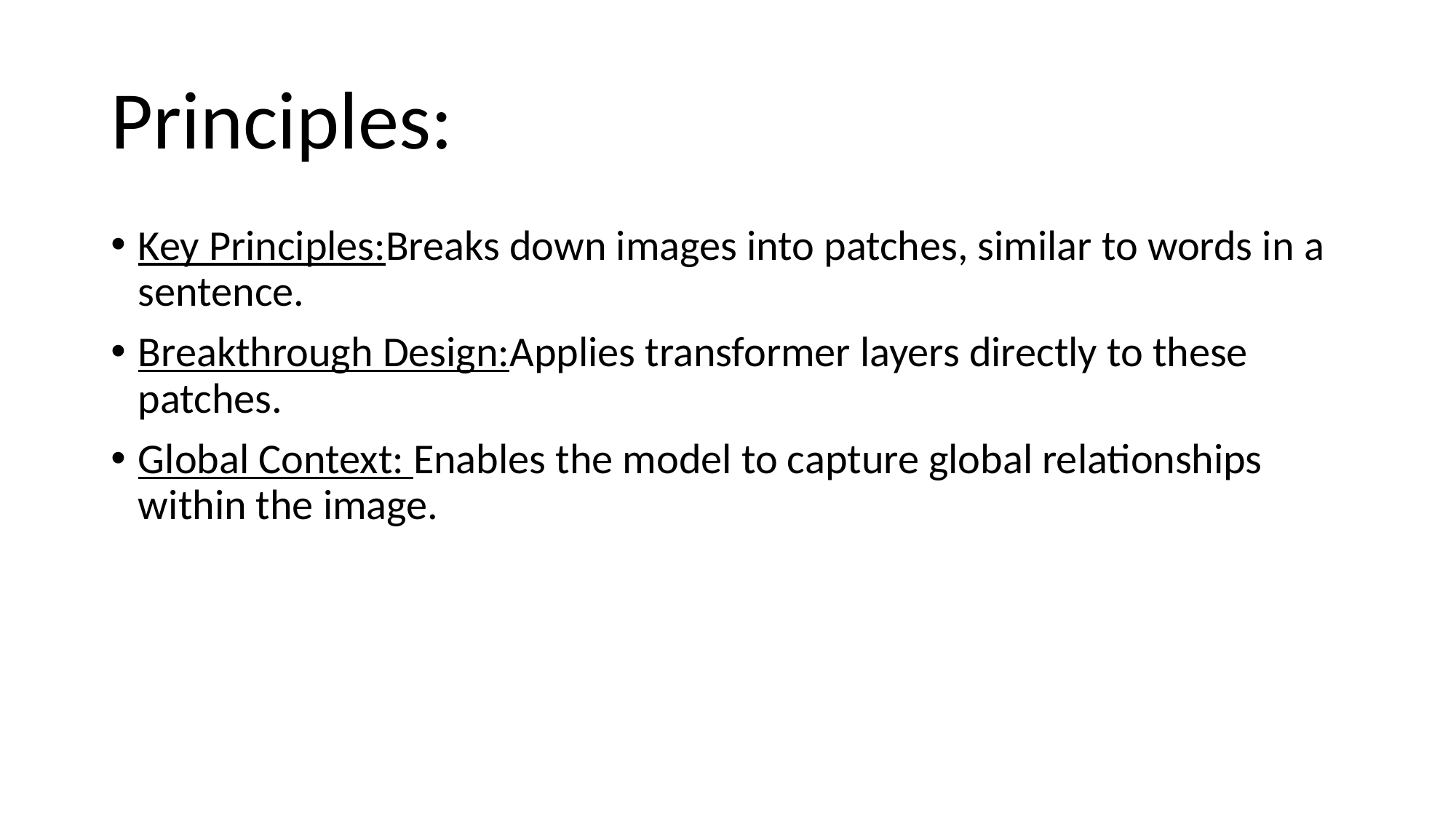

# Principles:
Key Principles:Breaks down images into patches, similar to words in a sentence.
Breakthrough Design:Applies transformer layers directly to these patches.
Global Context: Enables the model to capture global relationships within the image.